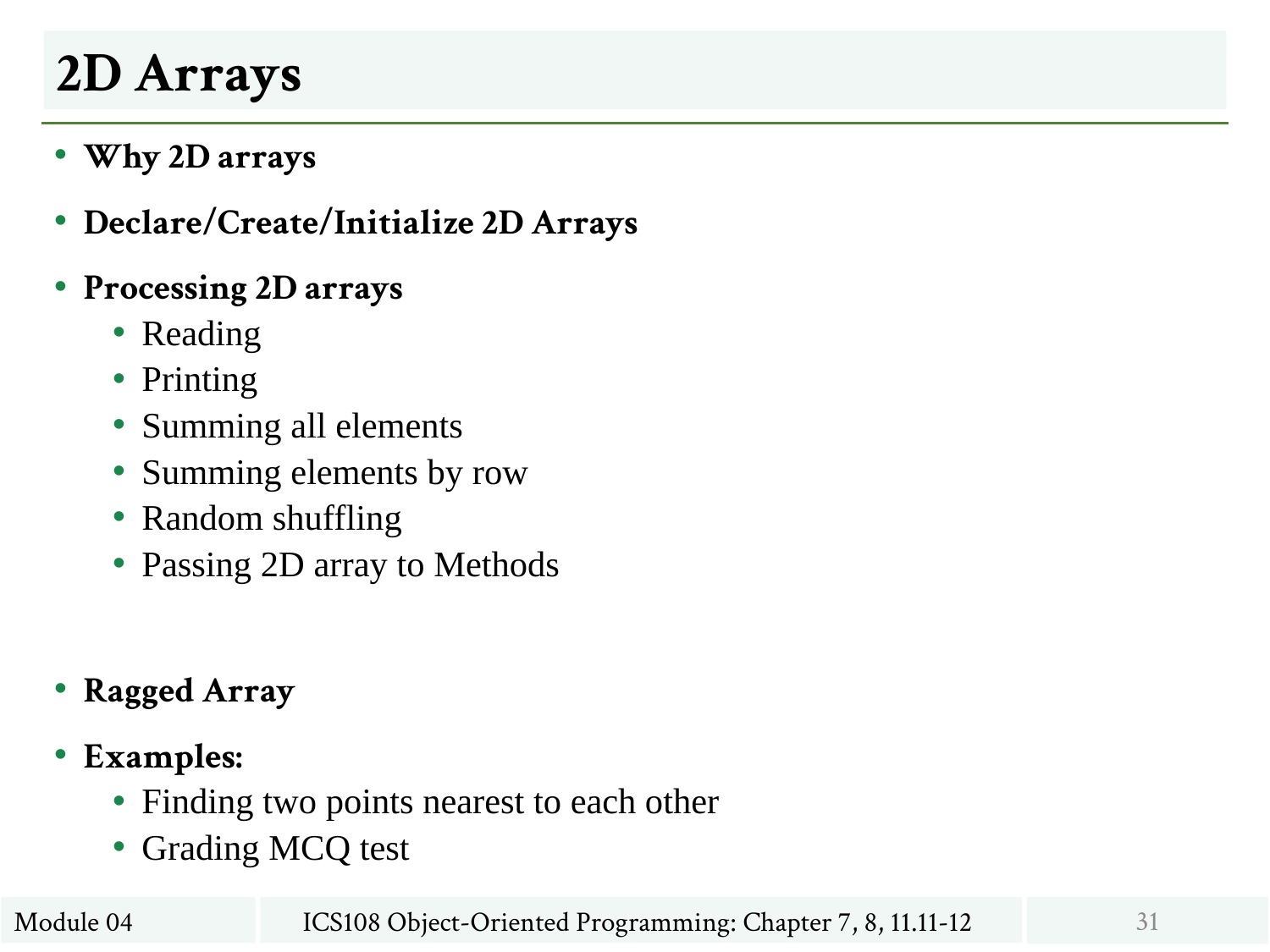

# 2D Arrays
Why 2D arrays
Declare/Create/Initialize 2D Arrays
Processing 2D arrays
Reading
Printing
Summing all elements
Summing elements by row
Random shuffling
Passing 2D array to Methods

Ragged Array
Examples:
Finding two points nearest to each other
Grading MCQ test
31